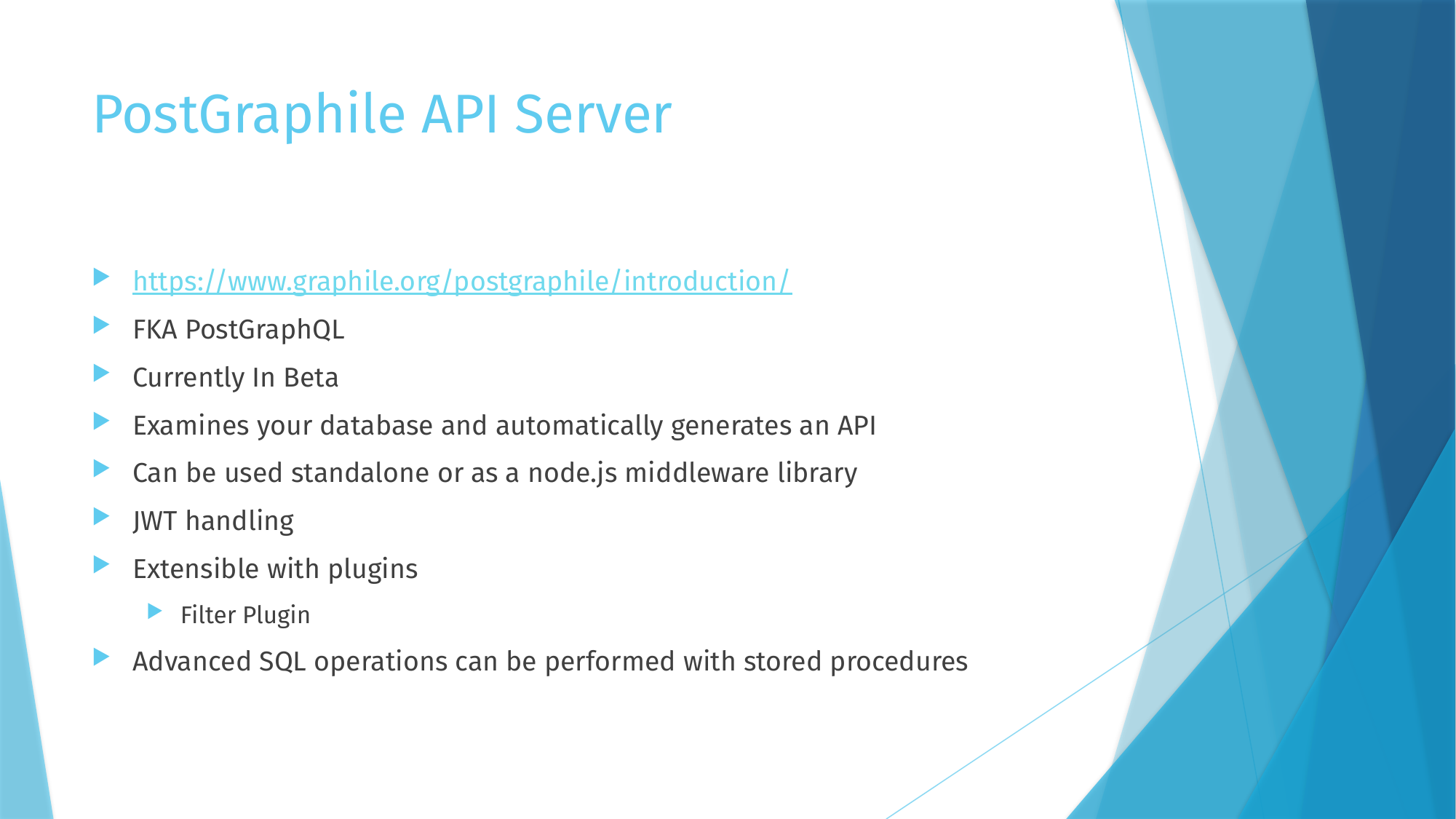

# PostGraphile API Server
https://www.graphile.org/postgraphile/introduction/
FKA PostGraphQL
Currently In Beta
Examines your database and automatically generates an API
Can be used standalone or as a node.js middleware library
JWT handling
Extensible with plugins
Filter Plugin
Advanced SQL operations can be performed with stored procedures